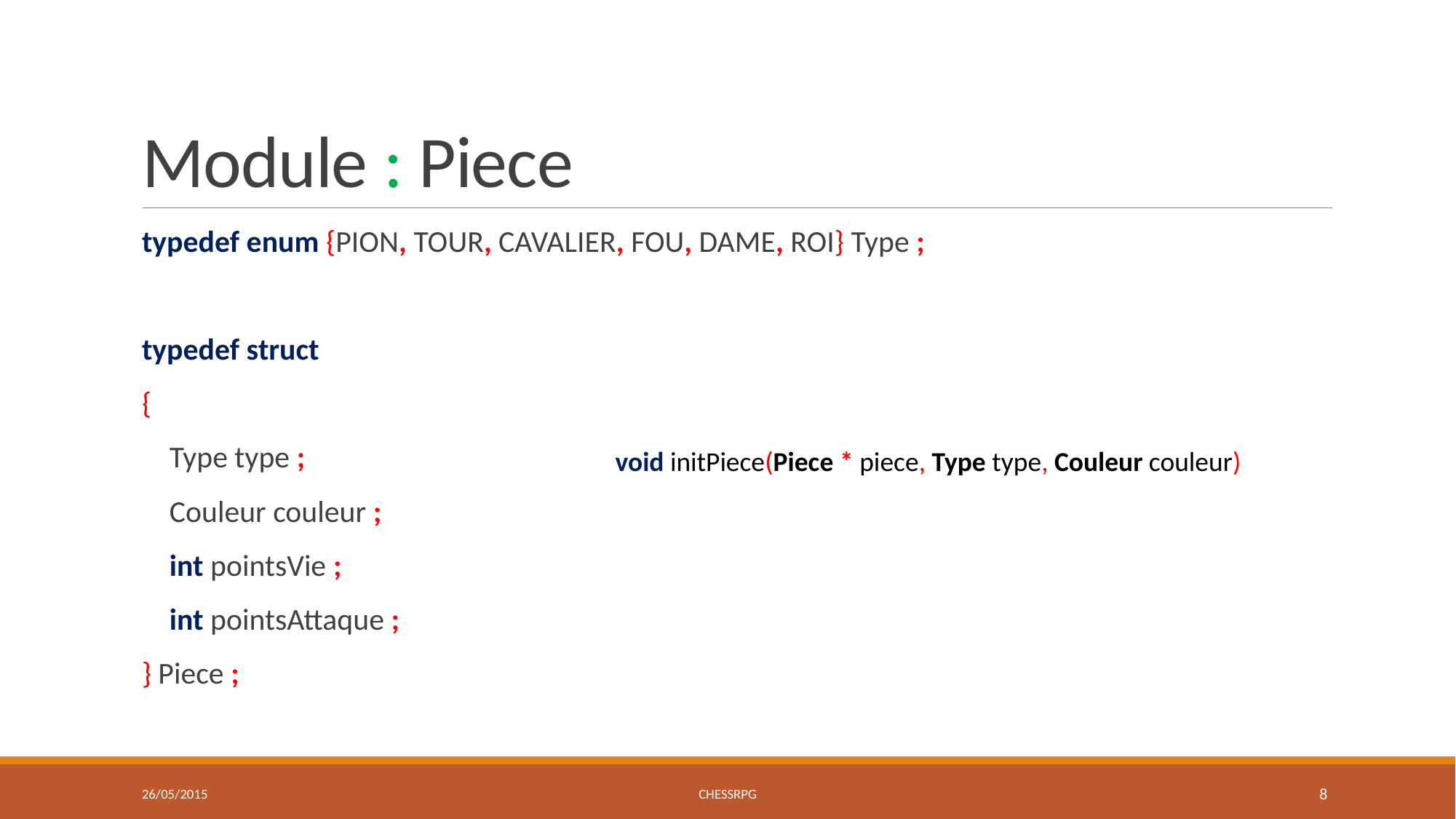

# Module : Piece
typedef enum {PION, TOUR, CAVALIER, FOU, DAME, ROI} Type ;

typedef struct
{
    Type type ;
    Couleur couleur ;
    int pointsVie ;
    int pointsAttaque ;
} Piece ;

void initPiece(Piece * piece, Type type, Couleur couleur)
26/05/2015
ChessRPG
8